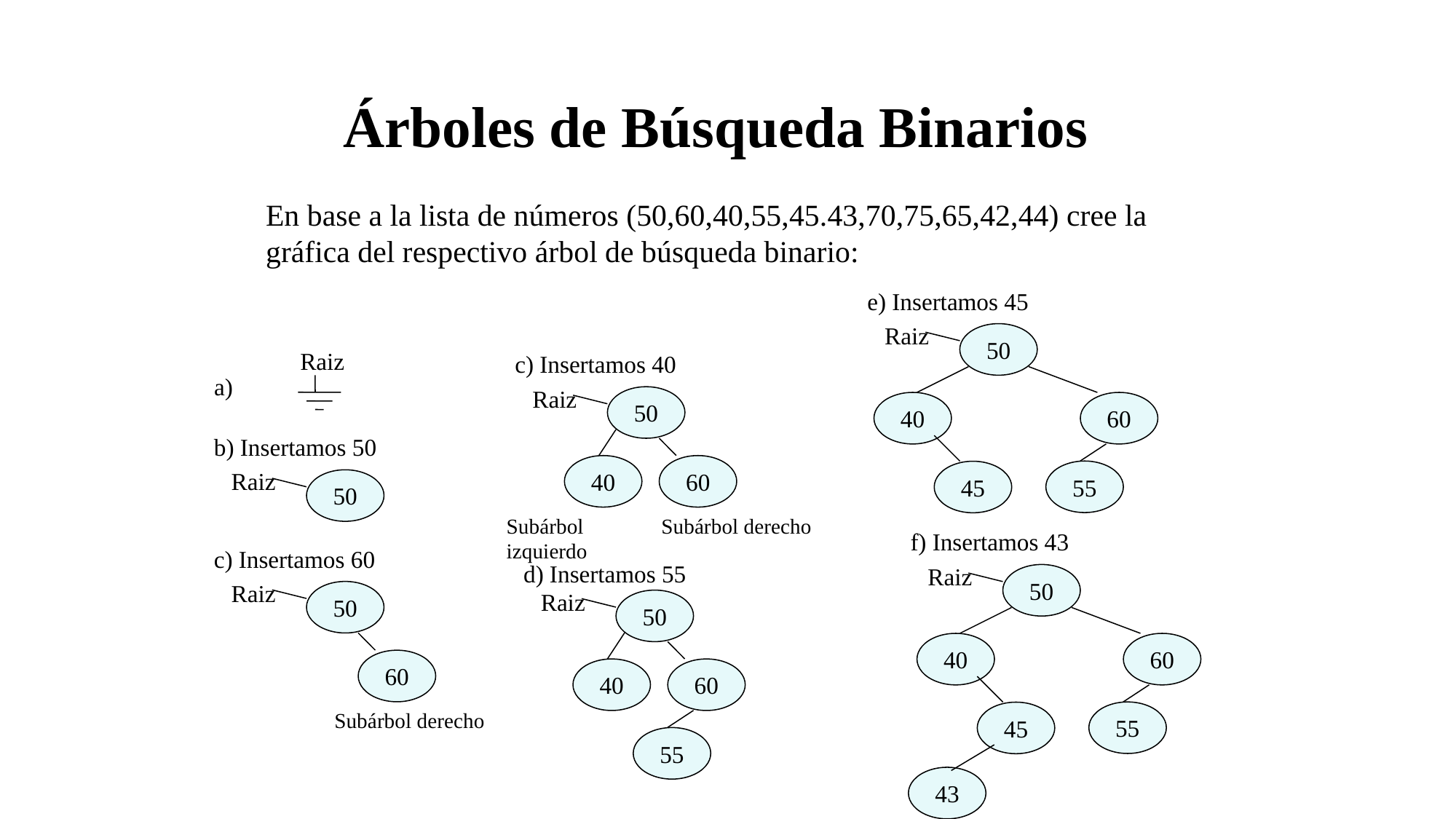

Árboles de Búsqueda Binarios
En base a la lista de números (50,60,40,55,45.43,70,75,65,42,44) cree la gráfica del respectivo árbol de búsqueda binario:
e) Insertamos 45
Raiz
50

Raiz
c) Insertamos 40
a)

Raiz
50

40
60

b) Insertamos 50

40
60
Raiz
55
45
50

Subárbol izquierdo
Subárbol derecho
f) Insertamos 43
c) Insertamos 60
d) Insertamos 55
Raiz
50
Raiz

50
Raiz

50

40
60

60
40
60

Subárbol derecho
55
45

55

43